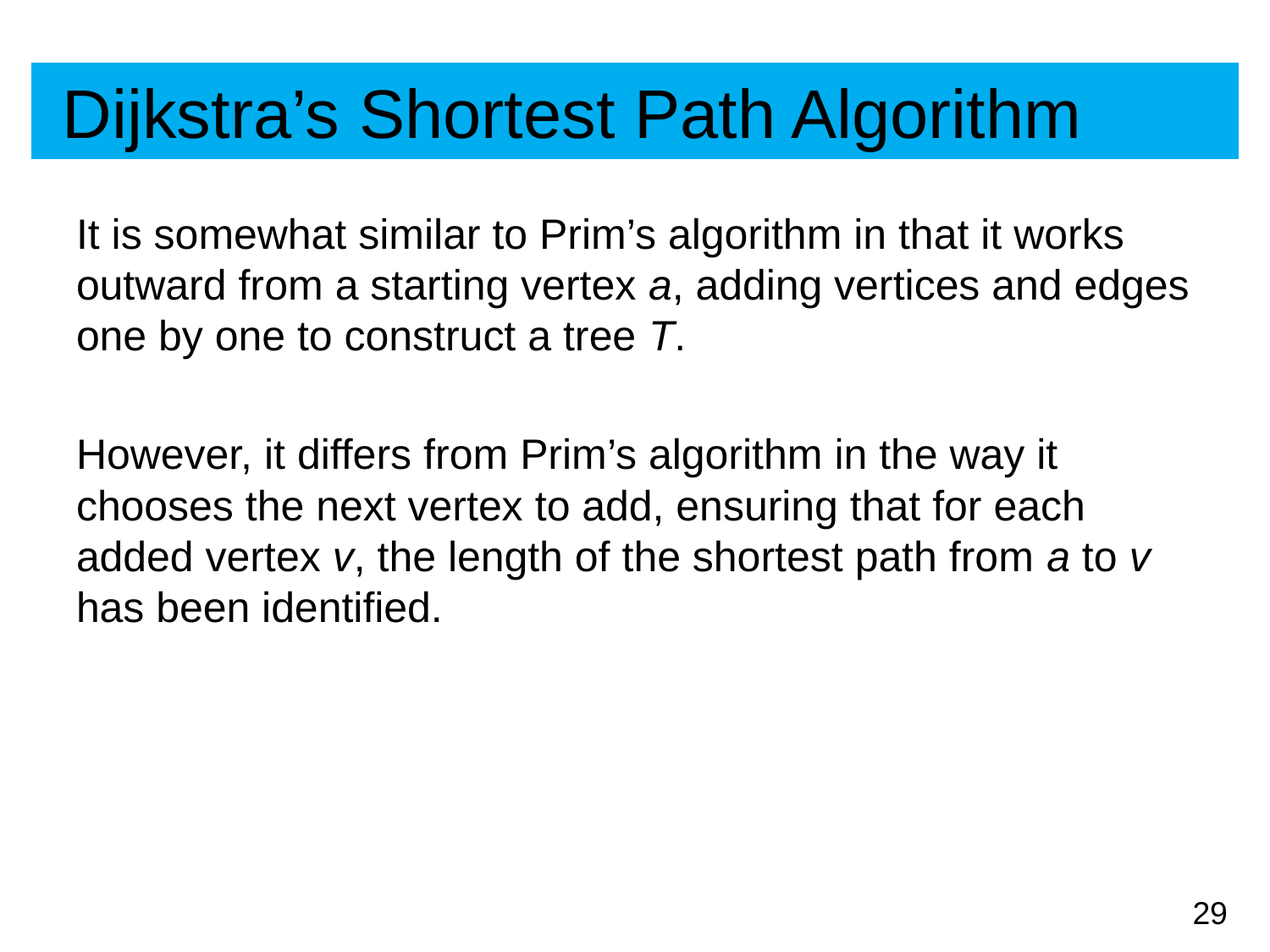

# Dijkstra’s Shortest Path Algorithm
It is somewhat similar to Prim’s algorithm in that it works outward from a starting vertex a, adding vertices and edges one by one to construct a tree T.

However, it differs from Prim’s algorithm in the way it chooses the next vertex to add, ensuring that for each added vertex v, the length of the shortest path from a to v has been identified.